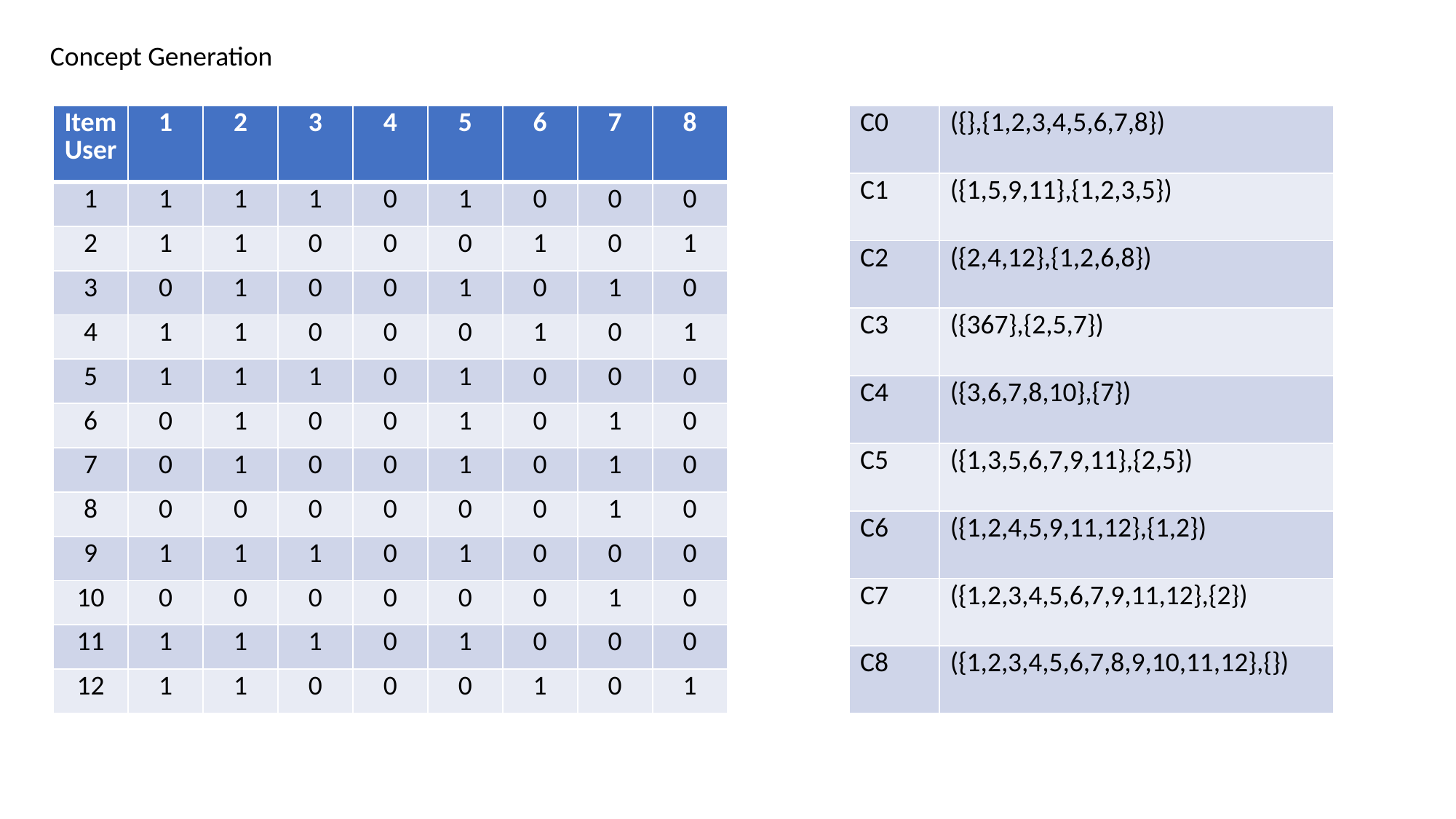

Concept Generation
| C0 | ({},{1,2,3,4,5,6,7,8}) |
| --- | --- |
| C1 | ({1,5,9,11},{1,2,3,5}) |
| C2 | ({2,4,12},{1,2,6,8}) |
| C3 | ({367},{2,5,7}) |
| C4 | ({3,6,7,8,10},{7}) |
| C5 | ({1,3,5,6,7,9,11},{2,5}) |
| C6 | ({1,2,4,5,9,11,12},{1,2}) |
| C7 | ({1,2,3,4,5,6,7,9,11,12},{2}) |
| C8 | ({1,2,3,4,5,6,7,8,9,10,11,12},{}) |
| Item User | 1 | 2 | 3 | 4 | 5 | 6 | 7 | 8 |
| --- | --- | --- | --- | --- | --- | --- | --- | --- |
| 1 | 1 | 1 | 1 | 0 | 1 | 0 | 0 | 0 |
| 2 | 1 | 1 | 0 | 0 | 0 | 1 | 0 | 1 |
| 3 | 0 | 1 | 0 | 0 | 1 | 0 | 1 | 0 |
| 4 | 1 | 1 | 0 | 0 | 0 | 1 | 0 | 1 |
| 5 | 1 | 1 | 1 | 0 | 1 | 0 | 0 | 0 |
| 6 | 0 | 1 | 0 | 0 | 1 | 0 | 1 | 0 |
| 7 | 0 | 1 | 0 | 0 | 1 | 0 | 1 | 0 |
| 8 | 0 | 0 | 0 | 0 | 0 | 0 | 1 | 0 |
| 9 | 1 | 1 | 1 | 0 | 1 | 0 | 0 | 0 |
| 10 | 0 | 0 | 0 | 0 | 0 | 0 | 1 | 0 |
| 11 | 1 | 1 | 1 | 0 | 1 | 0 | 0 | 0 |
| 12 | 1 | 1 | 0 | 0 | 0 | 1 | 0 | 1 |